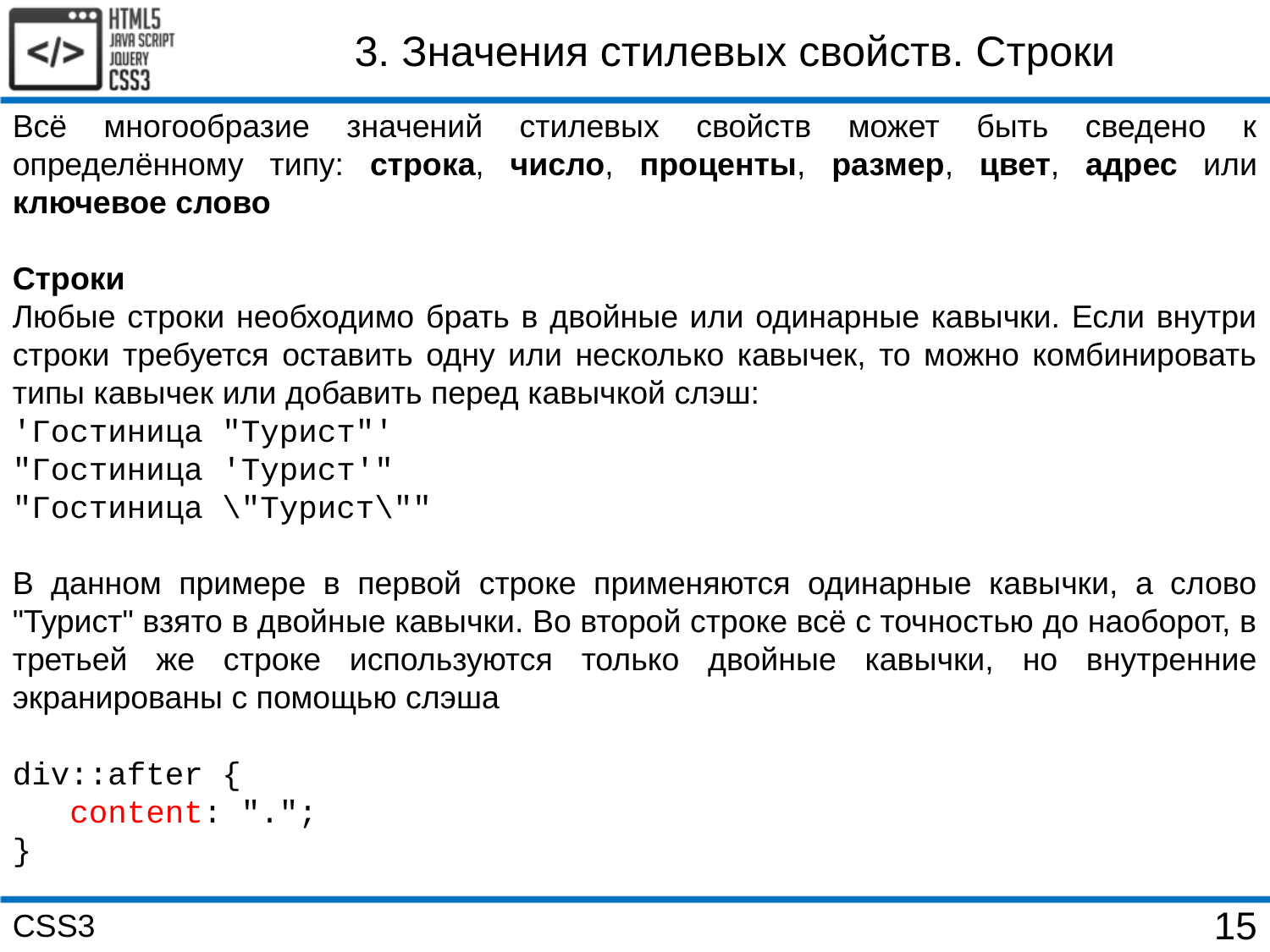

3. Значения стилевых свойств. Строки
Всё многообразие значений стилевых свойств может быть сведено к определённому типу: строка, число, проценты, размер, цвет, адрес или ключевое слово

Строки
Любые строки необходимо брать в двойные или одинарные кавычки. Если внутри строки требуется оставить одну или несколько кавычек, то можно комбинировать типы кавычек или добавить перед кавычкой слэш:
'Гостиница "Турист"'
"Гостиница 'Турист'"
"Гостиница \"Турист\""

В данном примере в первой строке применяются одинарные кавычки, а слово "Турист" взято в двойные кавычки. Во второй строке всё с точностью до наоборот, в третьей же строке используются только двойные кавычки, но внутренние экранированы с помощью слэша

div::after {
   content: ".";
}
CSS3
15